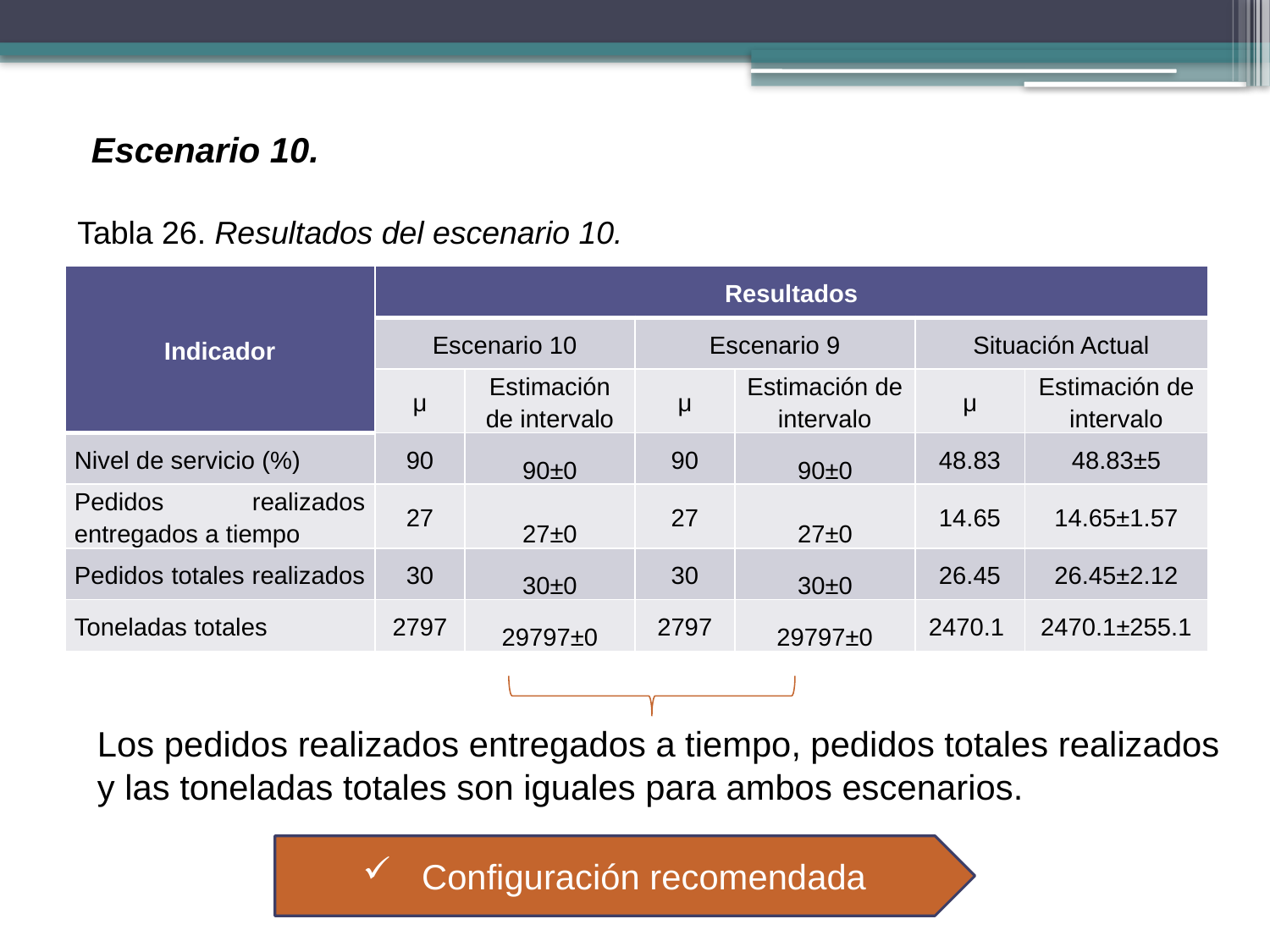

Escenario 10.

Tabla 26. Resultados del escenario 10.

| Indicador | Resultados |  |  |  |  |  |
| --- | --- | --- | --- | --- | --- | --- |
|  | Escenario 10 |  | Escenario 9 |  | Situación Actual |  |
|  | μ | Estimación de intervalo | μ | Estimación de intervalo | μ | Estimación de intervalo |
| Nivel de servicio (%) | 90 | 90±0 | 90 | 90±0 | 48.83 | 48.83±5 |
| Pedidos realizados entregados a tiempo | 27 | 27±0 | 27 | 27±0 | 14.65 | 14.65±1.57 |
| Pedidos totales realizados | 30 | 30±0 | 30 | 30±0 | 26.45 | 26.45±2.12 |
| Toneladas totales | 2797 | 29797±0 | 2797 | 29797±0 | 2470.1 | 2470.1±255.1 |

Los pedidos realizados entregados a tiempo, pedidos totales realizados y las toneladas totales son iguales para ambos escenarios.
   Configuración recomendada